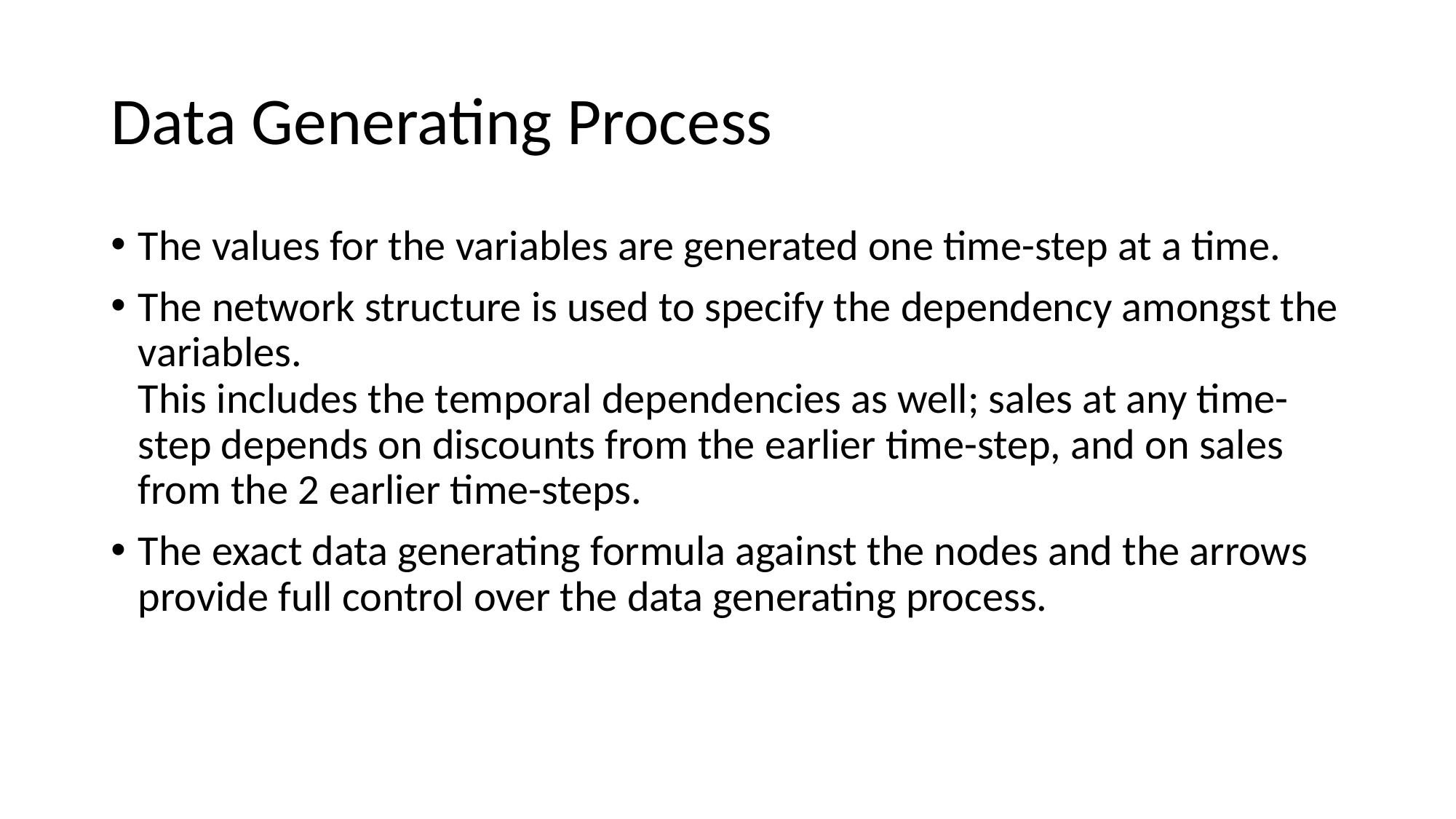

# Data Generating Process
The values for the variables are generated one time-step at a time.
The network structure is used to specify the dependency amongst the variables.
This includes the temporal dependencies as well; sales at any time-step depends on discounts from the earlier time-step, and on sales from the 2 earlier time-steps.
The exact data generating formula against the nodes and the arrows provide full control over the data generating process.